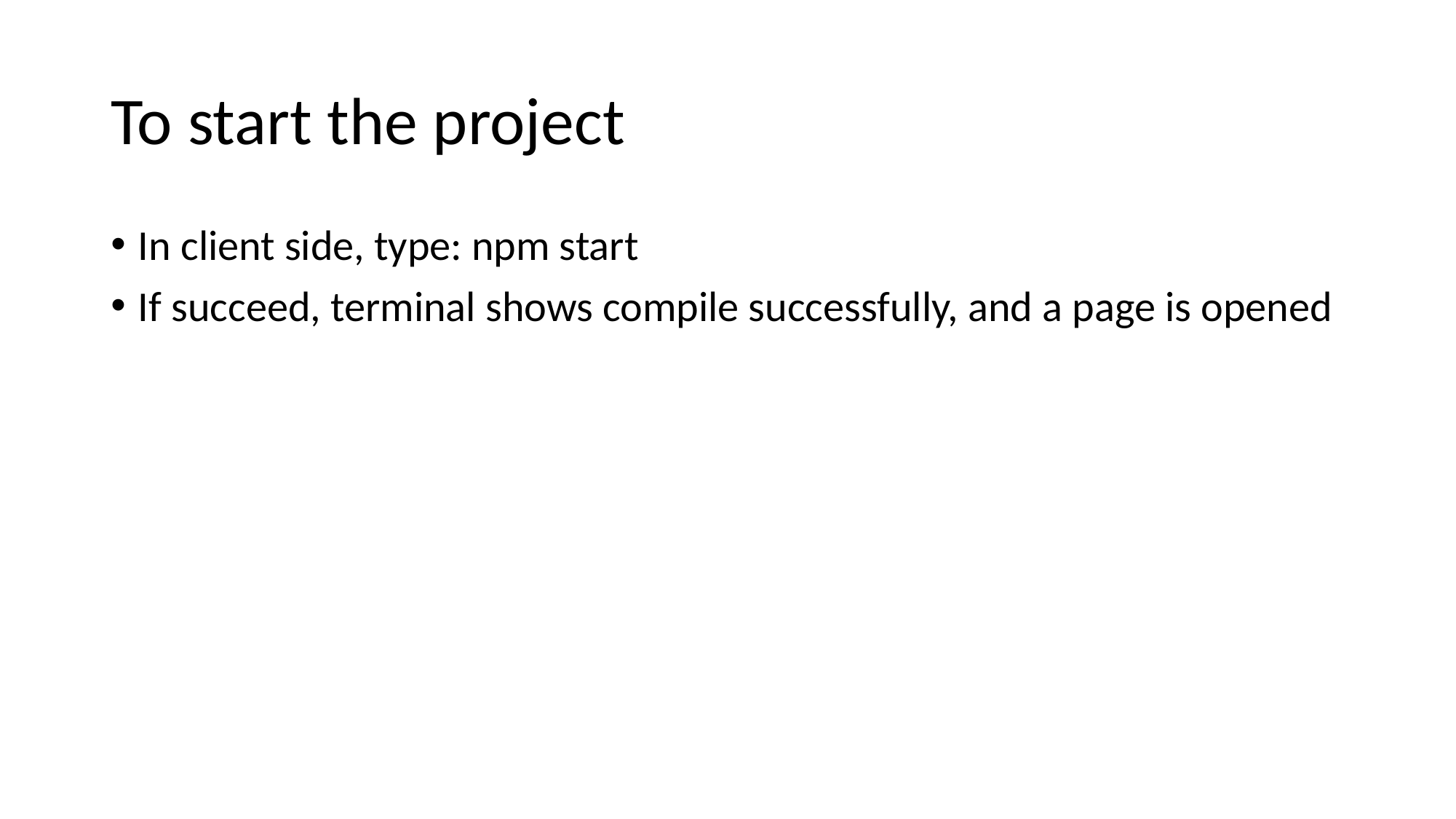

# To start the project
In client side, type: npm start
If succeed, terminal shows compile successfully, and a page is opened